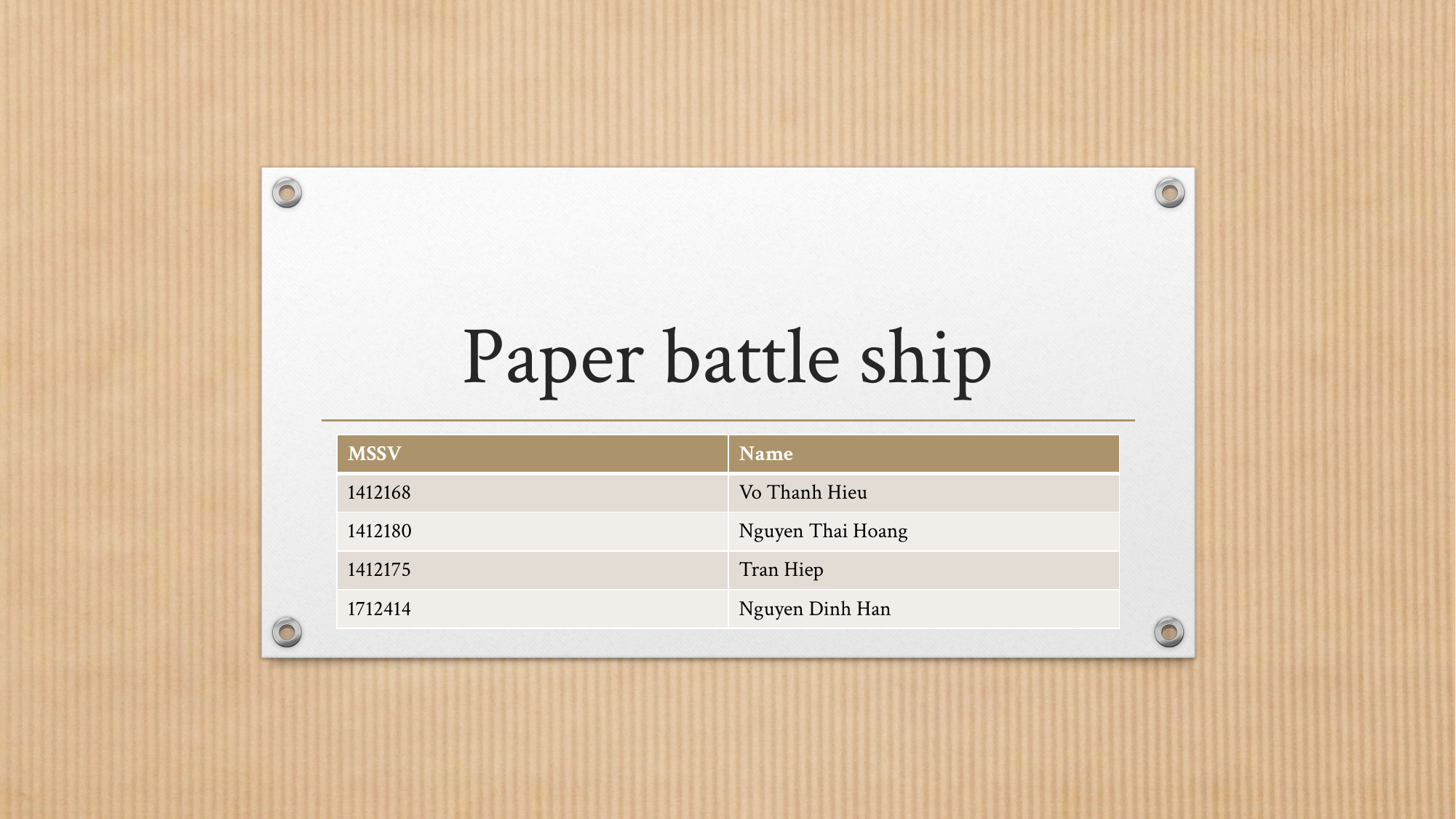

# Paper battle ship
| MSSV | Name |
| --- | --- |
| 1412168 | Vo Thanh Hieu |
| 1412180 | Nguyen Thai Hoang |
| 1412175 | Tran Hiep |
| 1712414 | Nguyen Dinh Han |